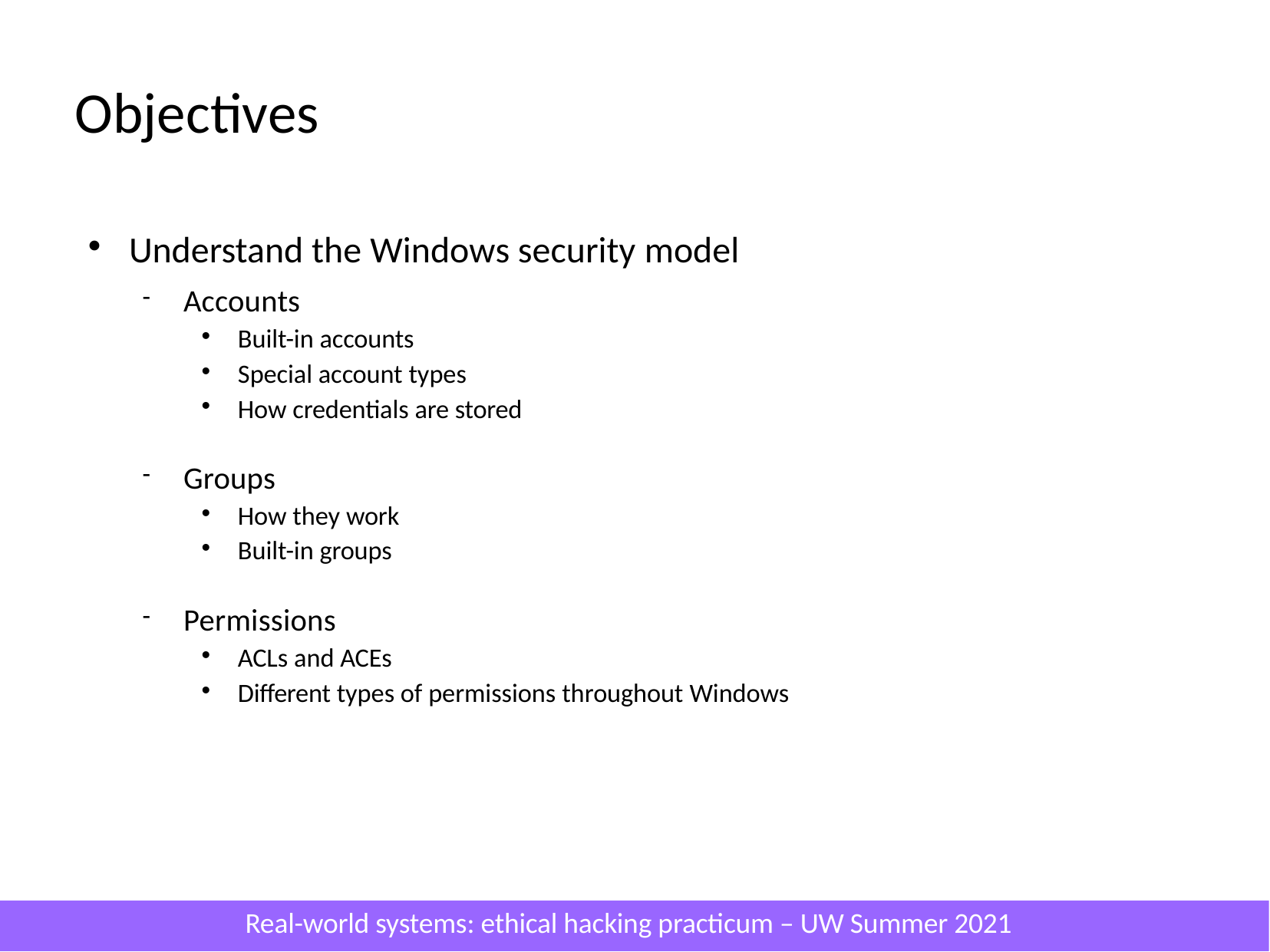

# Objectives
Understand the Windows security model
Accounts
Built-in accounts
Special account types
How credentials are stored

Groups
How they work
Built-in groups

Permissions
ACLs and ACEs
Different types of permissions throughout Windows
Real-world systems: ethical hacking practicum – UW Summer 2021